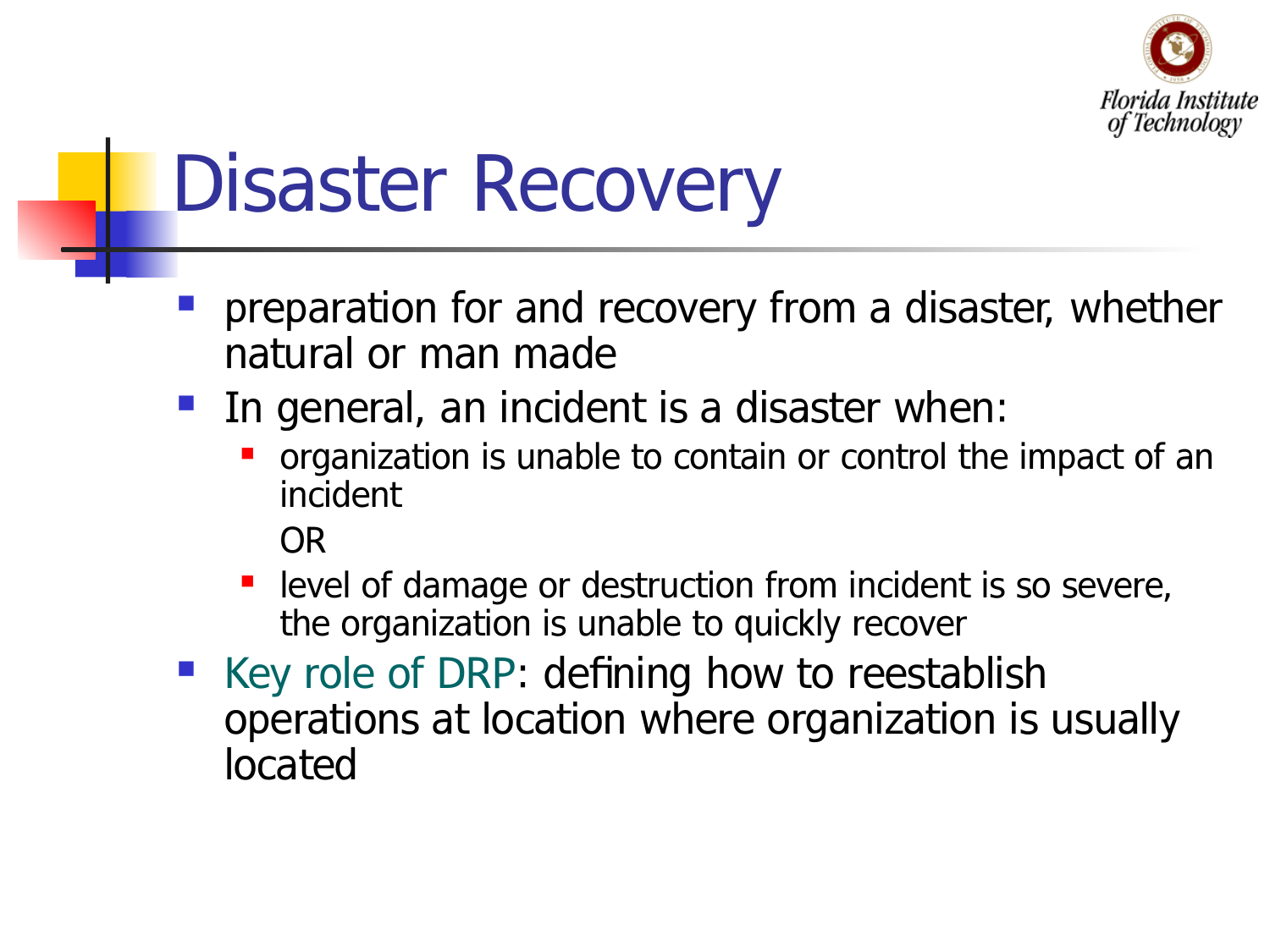

# Disaster Recovery
preparation for and recovery from a disaster, whether natural or man made
In general, an incident is a disaster when:
organization is unable to contain or control the impact of an incident
	OR
level of damage or destruction from incident is so severe, the organization is unable to quickly recover
Key role of DRP: defining how to reestablish operations at location where organization is usually located